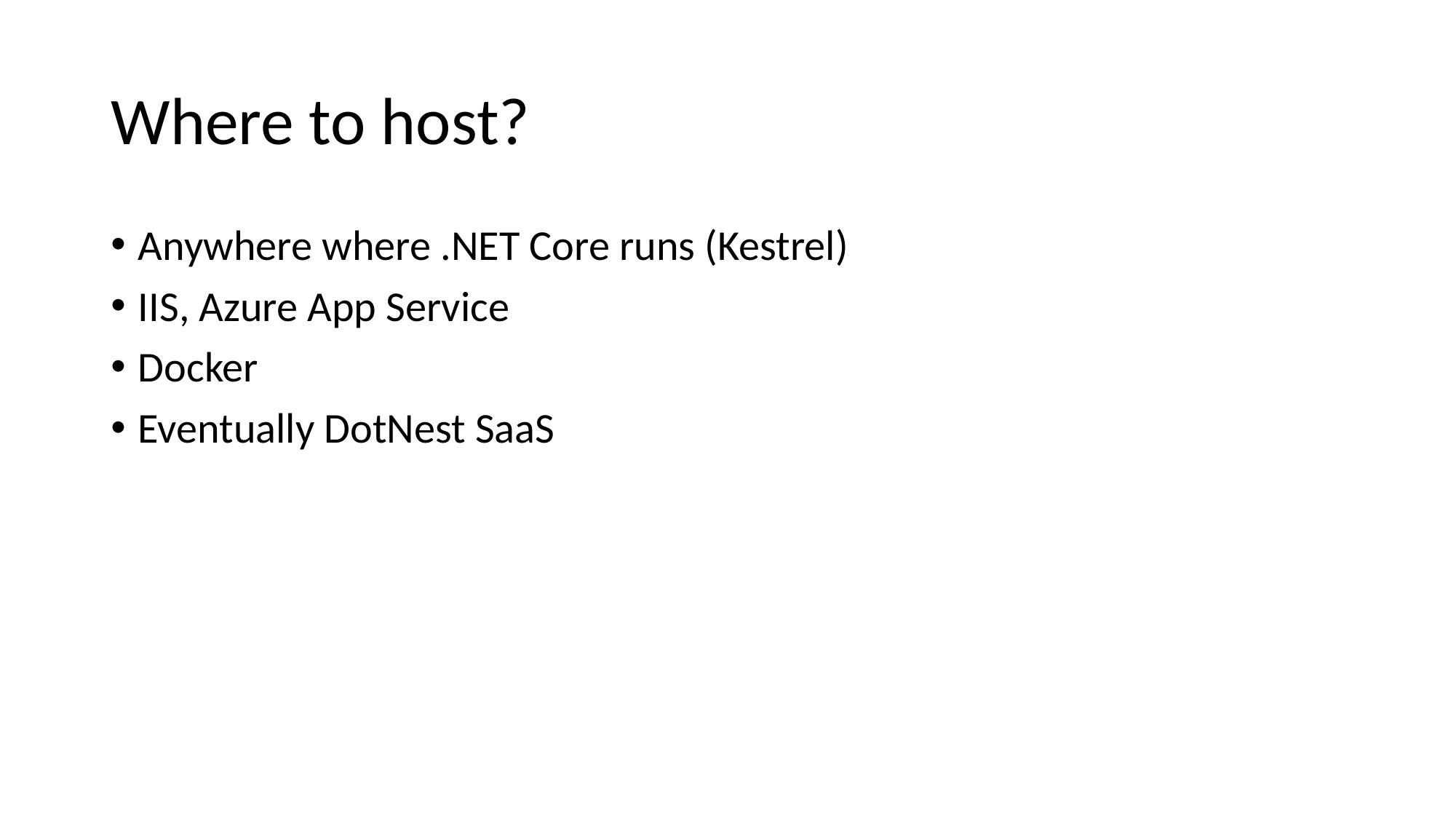

# Where to host?
Anywhere where .NET Core runs (Kestrel)
IIS, Azure App Service
Docker
Eventually DotNest SaaS